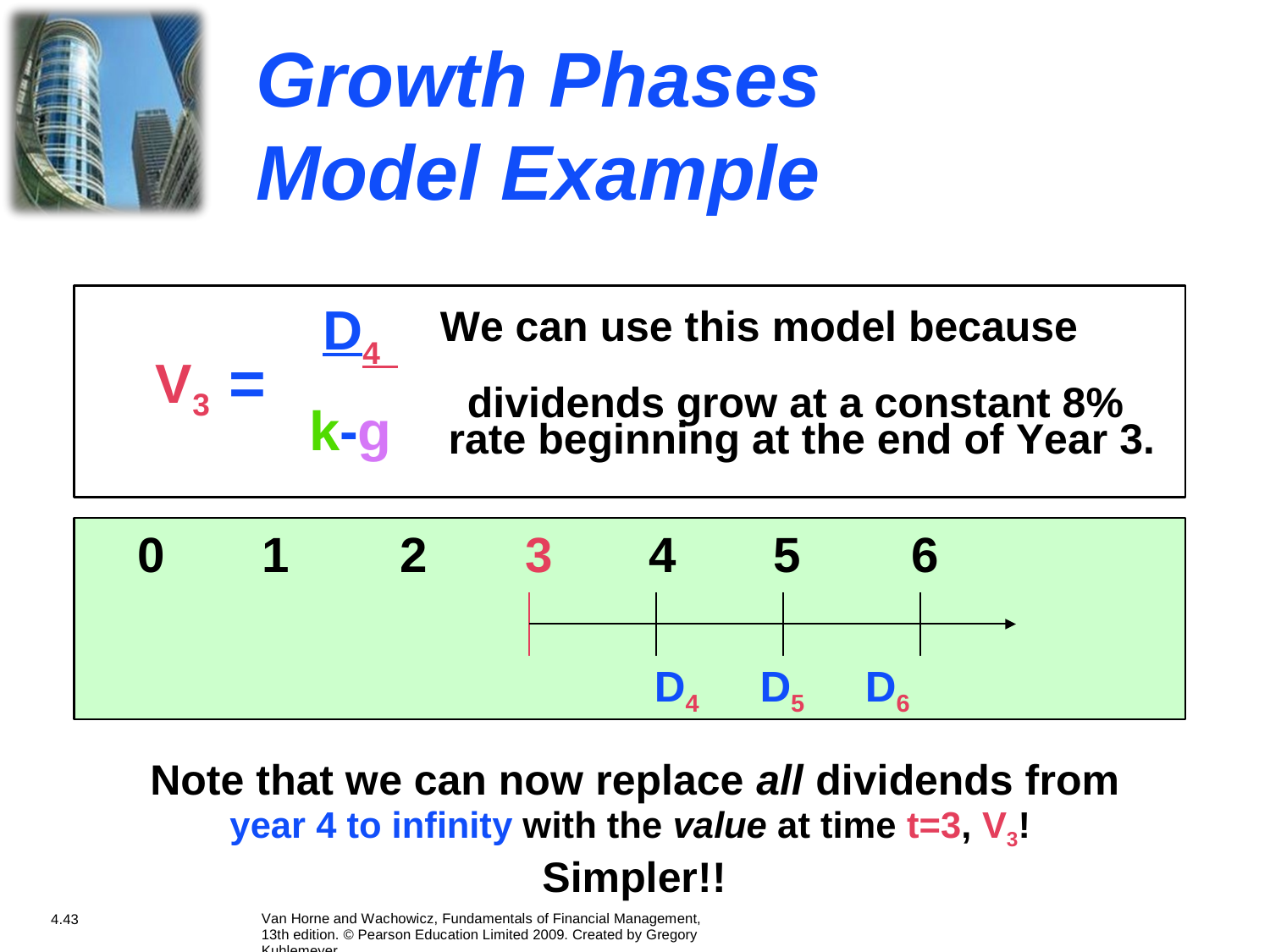

Growth
Phases
Model
Example

D4      We can use this model because
k-g   rate beginning at the end of Year 3.
V3
=

dividends
grow
at
a
constant
8%

0       1        2       3       4       5        6
D4        D5        D6

Note that
we can now replace all dividends from
year 4 to infinity with the value at time t=3, V3!
Simpler!!
Van Horne and Wachowicz, Fundamentals of Financial Management, 13th edition. © Pearson Education Limited 2009. Created by Gregory Kuhlemeyer.
4.43